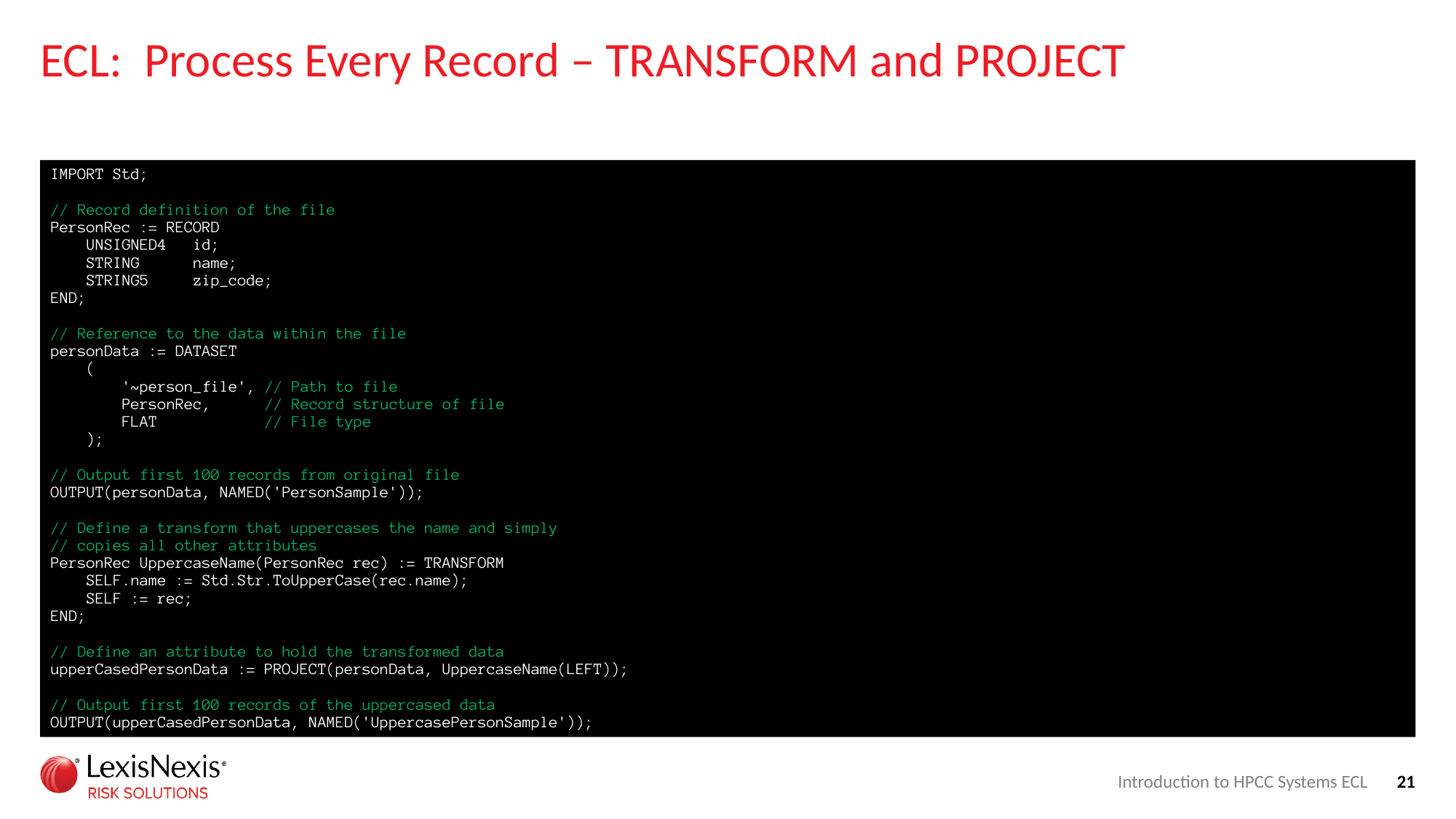

# ECL:  Process Every Record – TRANSFORM and PROJECT
IMPORT Std;

// Record definition of the file
PersonRec := RECORD
    UNSIGNED4   id;
    STRING      name;
    STRING5     zip_code;
END;

// Reference to the data within the file
personData := DATASET
    (
        '~person_file', // Path to file
        PersonRec,      // Record structure of file
        FLAT            // File type
    );

// Output first 100 records from original file
OUTPUT(personData, NAMED('PersonSample'));

// Define a transform that uppercases the name and simply
// copies all other attributes
PersonRec UppercaseName(PersonRec rec) := TRANSFORM
    SELF.name := Std.Str.ToUpperCase(rec.name);
    SELF := rec;
END;

// Define an attribute to hold the transformed data
upperCasedPersonData := PROJECT(personData, UppercaseName(LEFT));

// Output first 100 records of the uppercased data
OUTPUT(upperCasedPersonData, NAMED('UppercasePersonSample'));
Introduction to HPCC Systems ECL
21